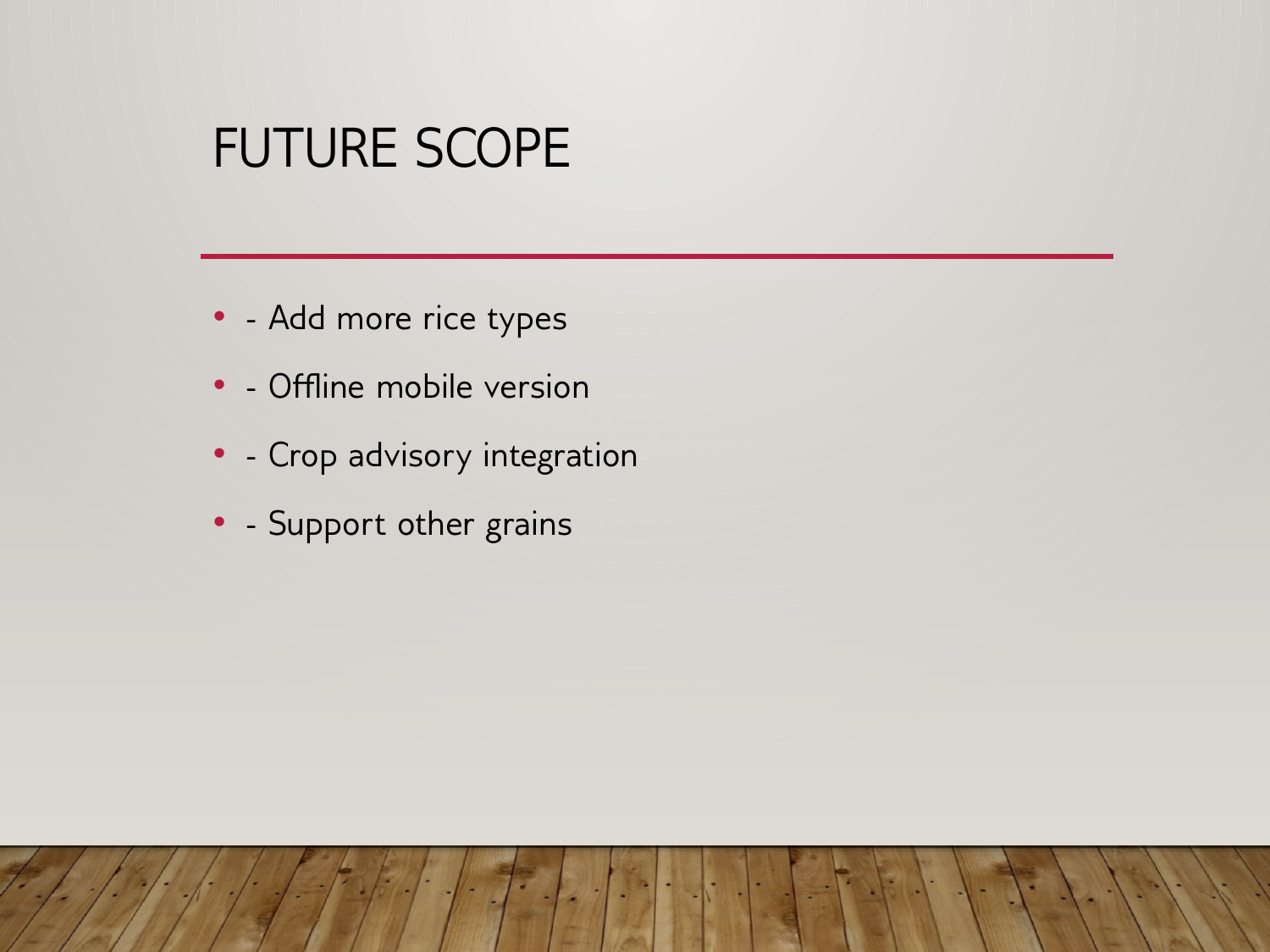

# Future Scope
- Add more rice types
- Offline mobile version
- Crop advisory integration
- Support other grains